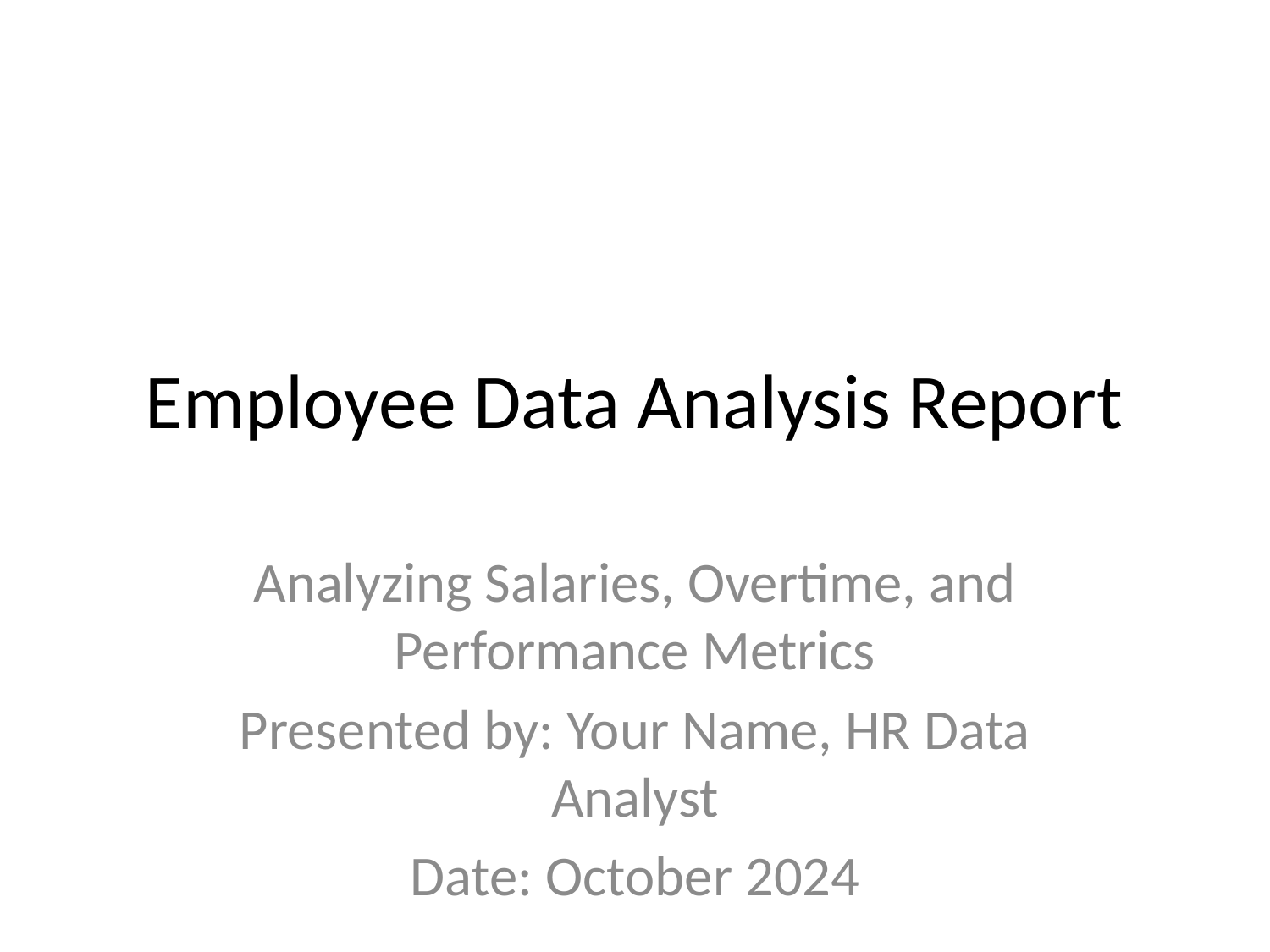

# Employee Data Analysis Report
Analyzing Salaries, Overtime, and Performance Metrics
Presented by: Your Name, HR Data Analyst
Date: October 2024